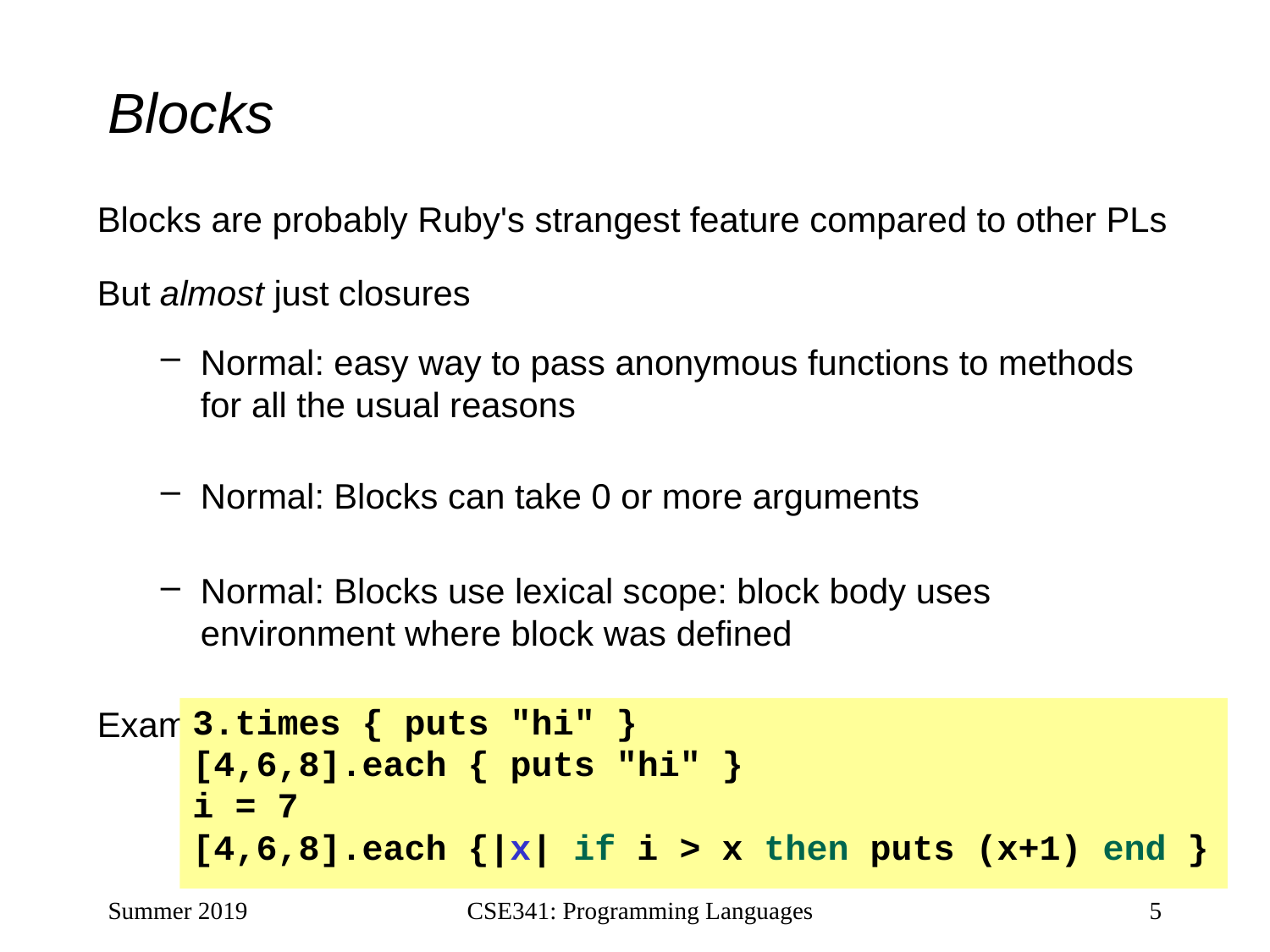

# Blocks
Blocks are probably Ruby's strangest feature compared to other PLs

But almost just closures

Normal: easy way to pass anonymous functions to methods for all the usual reasons

Normal: Blocks can take 0 or more arguments

Normal: Blocks use lexical scope: block body uses environment where block was defined

Examples:

3.times { puts "hi" }
[4,6,8].each { puts "hi" }
i = 7
[4,6,8].each {|x| if i > x then puts (x+1) end }
Summer 2019
CSE341: Programming Languages
5